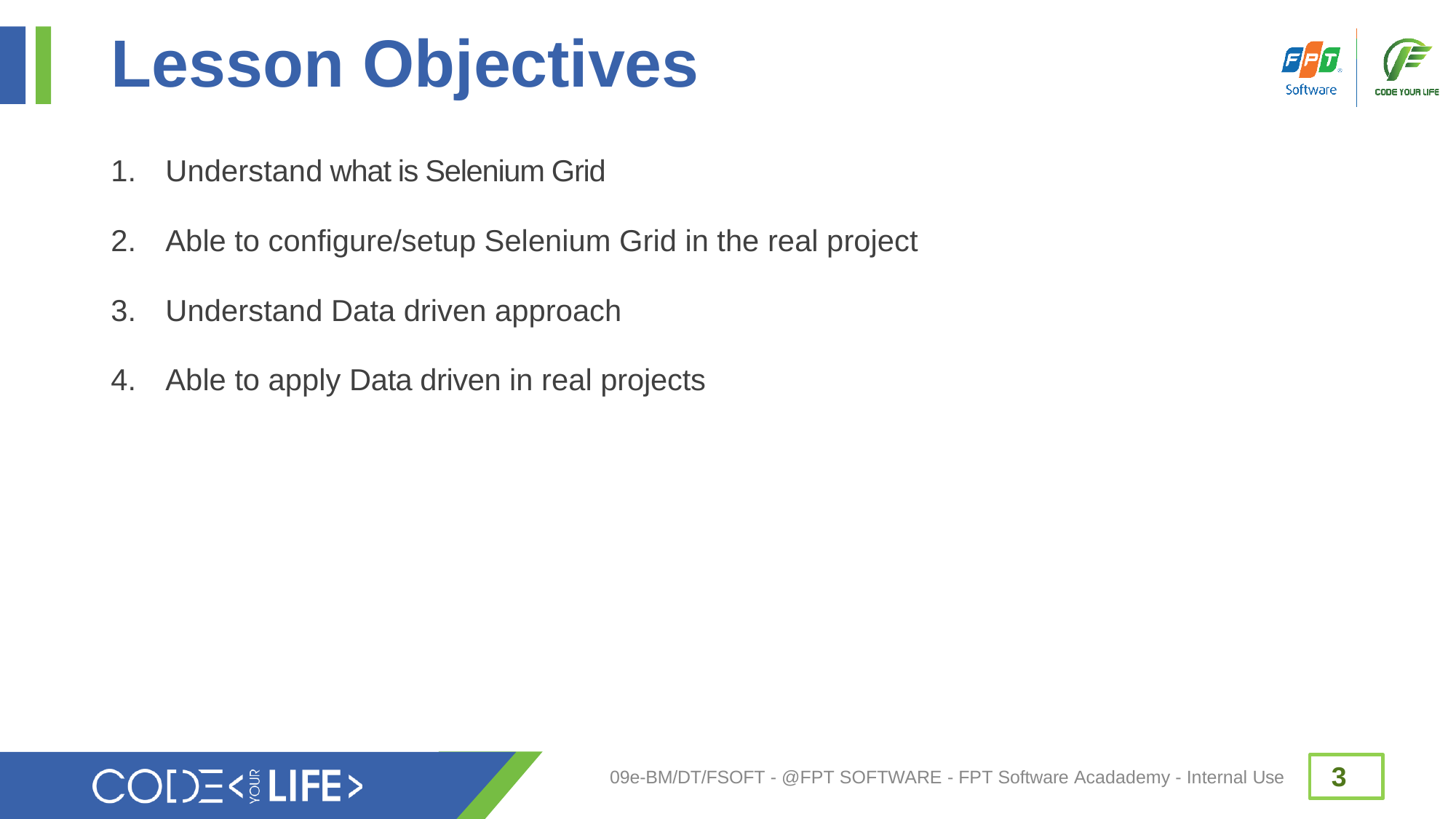

# Lesson Objectives
Understand what is Selenium Grid
Able to configure/setup Selenium Grid in the real project
Understand Data driven approach
Able to apply Data driven in real projects

3
09e-BM/DT/FSOFT - @FPT SOFTWARE - FPT Software Acadademy - Internal Use